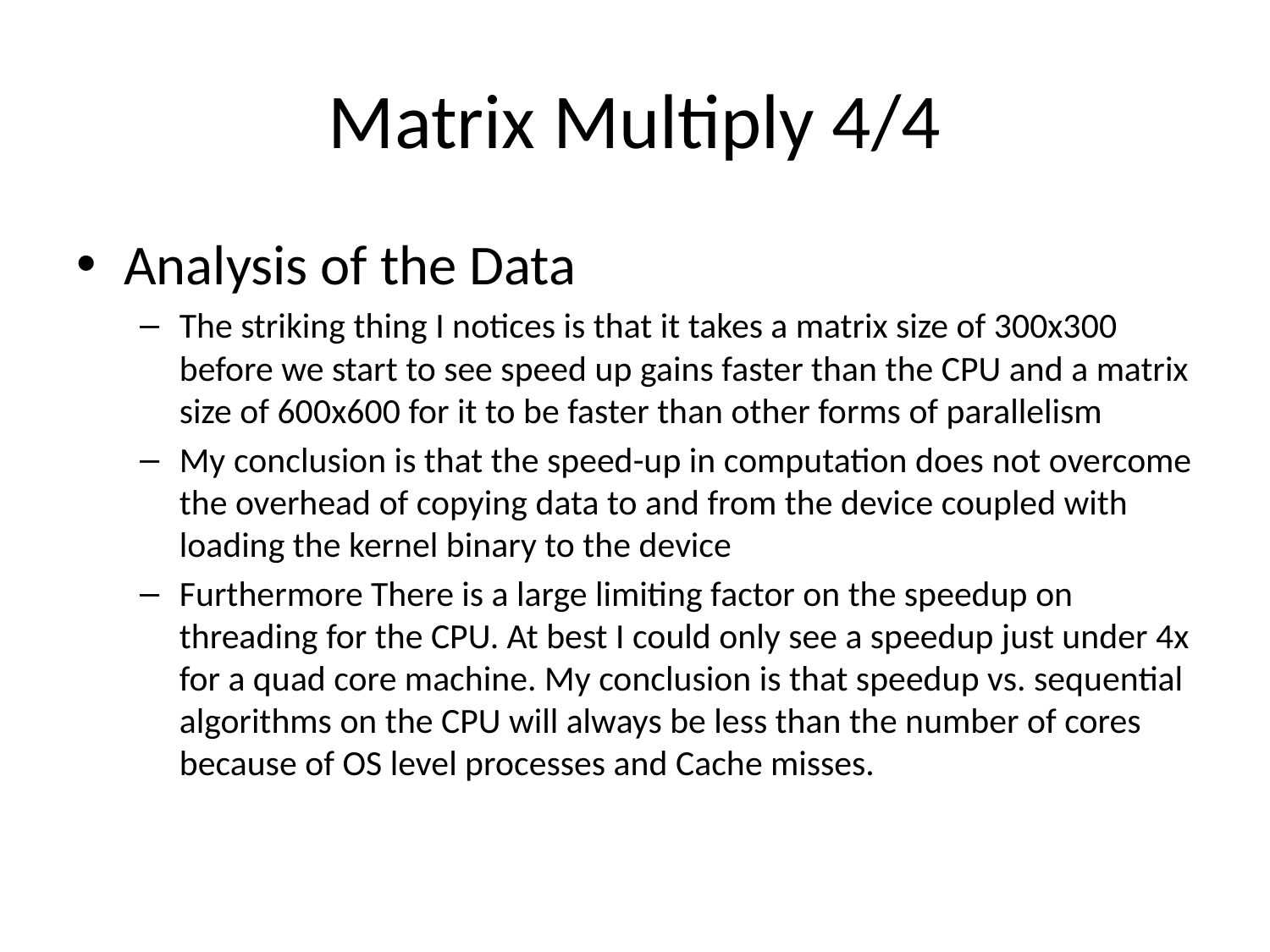

# Matrix Multiply 4/4
Analysis of the Data
The striking thing I notices is that it takes a matrix size of 300x300 before we start to see speed up gains faster than the CPU and a matrix size of 600x600 for it to be faster than other forms of parallelism
My conclusion is that the speed-up in computation does not overcome the overhead of copying data to and from the device coupled with loading the kernel binary to the device
Furthermore There is a large limiting factor on the speedup on threading for the CPU. At best I could only see a speedup just under 4x for a quad core machine. My conclusion is that speedup vs. sequential algorithms on the CPU will always be less than the number of cores because of OS level processes and Cache misses.